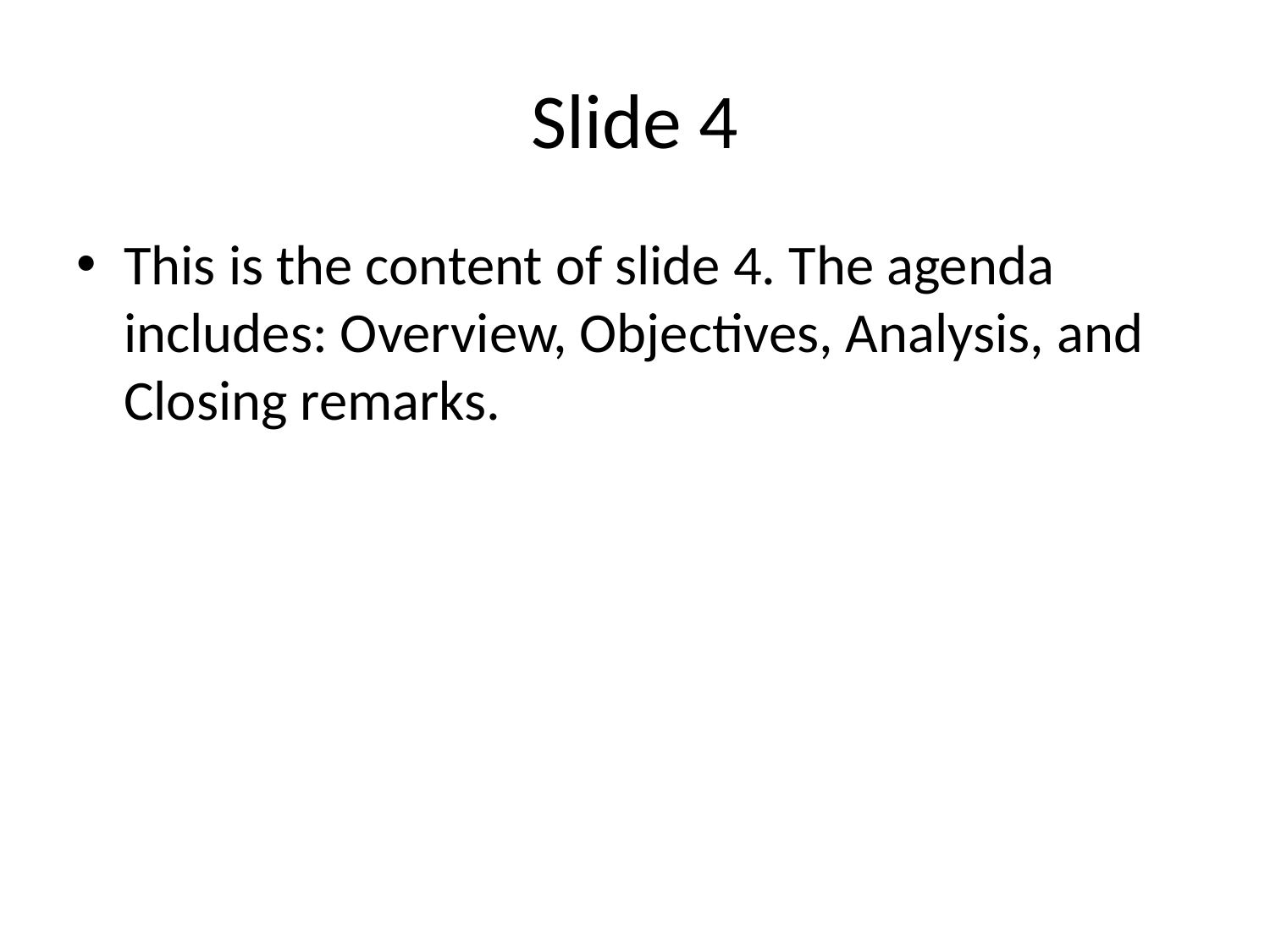

# Slide 4
This is the content of slide 4. The agenda includes: Overview, Objectives, Analysis, and Closing remarks.